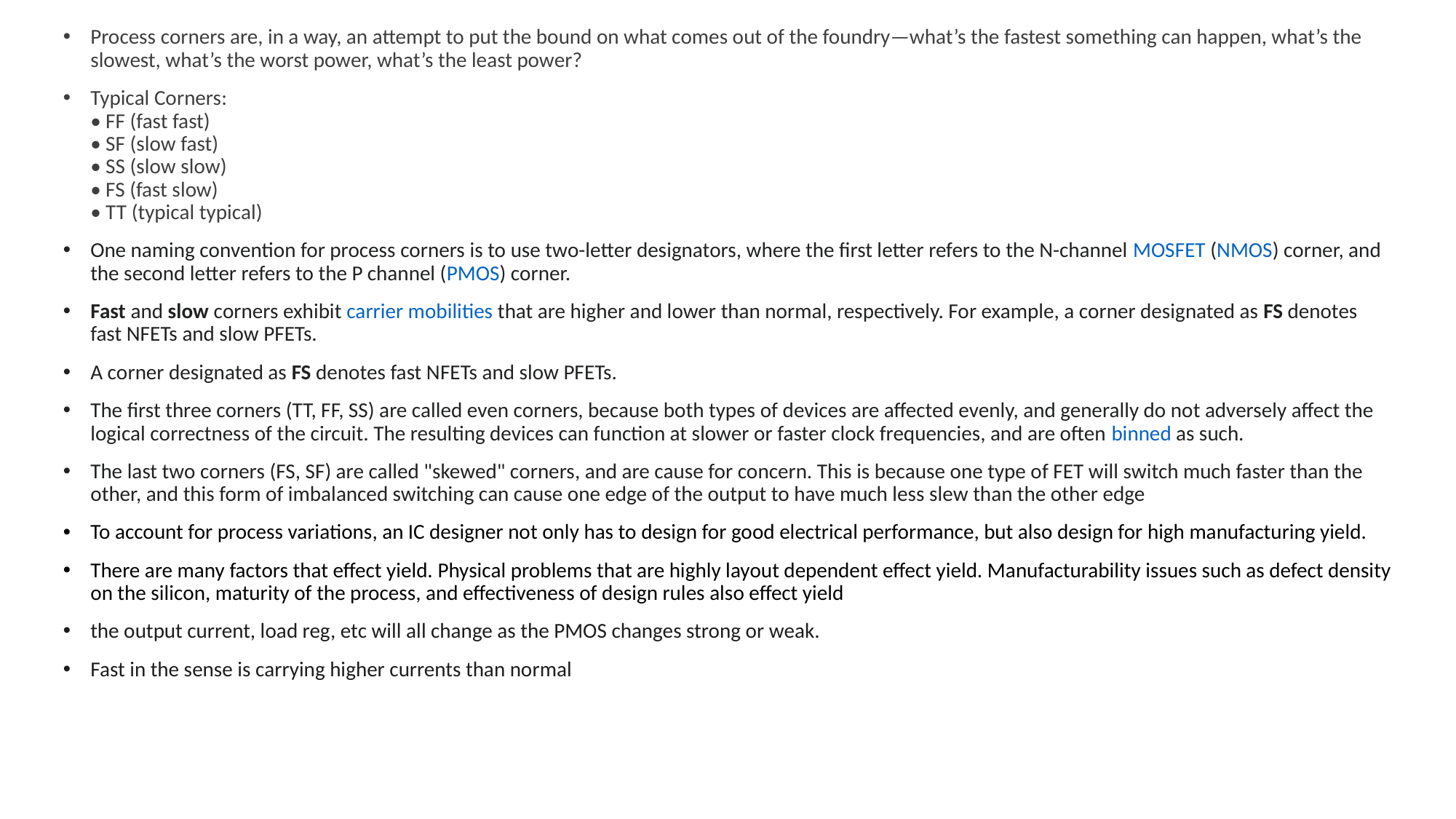

Process corners are, in a way, an attempt to put the bound on what comes out of the foundry—what’s the fastest something can happen, what’s the slowest, what’s the worst power, what’s the least power?
Typical Corners:
• FF (fast fast)
• SF (slow fast)
• SS (slow slow)
• FS (fast slow)
• TT (typical typical)
One naming convention for process corners is to use two-letter designators, where the first letter refers to the N-channel MOSFET (NMOS) corner, and the second letter refers to the P channel (PMOS) corner.
Fast and slow corners exhibit carrier mobilities that are higher and lower than normal, respectively. For example, a corner designated as FS denotes fast NFETs and slow PFETs.
A corner designated as FS denotes fast NFETs and slow PFETs.
The first three corners (TT, FF, SS) are called even corners, because both types of devices are affected evenly, and generally do not adversely affect the logical correctness of the circuit. The resulting devices can function at slower or faster clock frequencies, and are often binned as such.
The last two corners (FS, SF) are called "skewed" corners, and are cause for concern. This is because one type of FET will switch much faster than the other, and this form of imbalanced switching can cause one edge of the output to have much less slew than the other edge
To account for process variations, an IC designer not only has to design for good electrical performance, but also design for high manufacturing yield.
There are many factors that effect yield. Physical problems that are highly layout dependent effect yield. Manufacturability issues such as defect density on the silicon, maturity of the process, and effectiveness of design rules also effect yield
the output current, load reg, etc will all change as the PMOS changes strong or weak.
Fast in the sense is carrying higher currents than normal